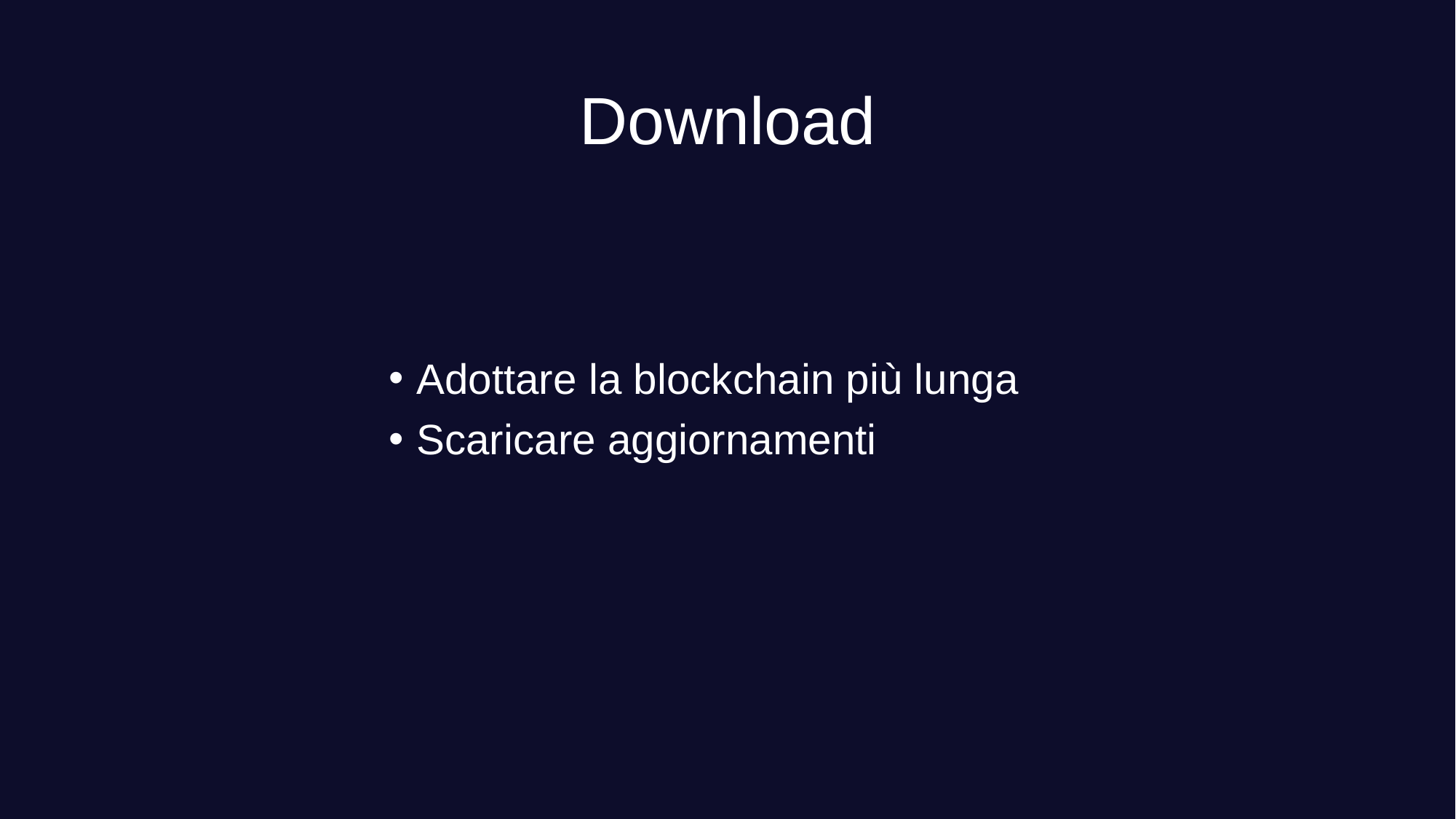

# Download
Adottare la blockchain più lunga
Scaricare aggiornamenti